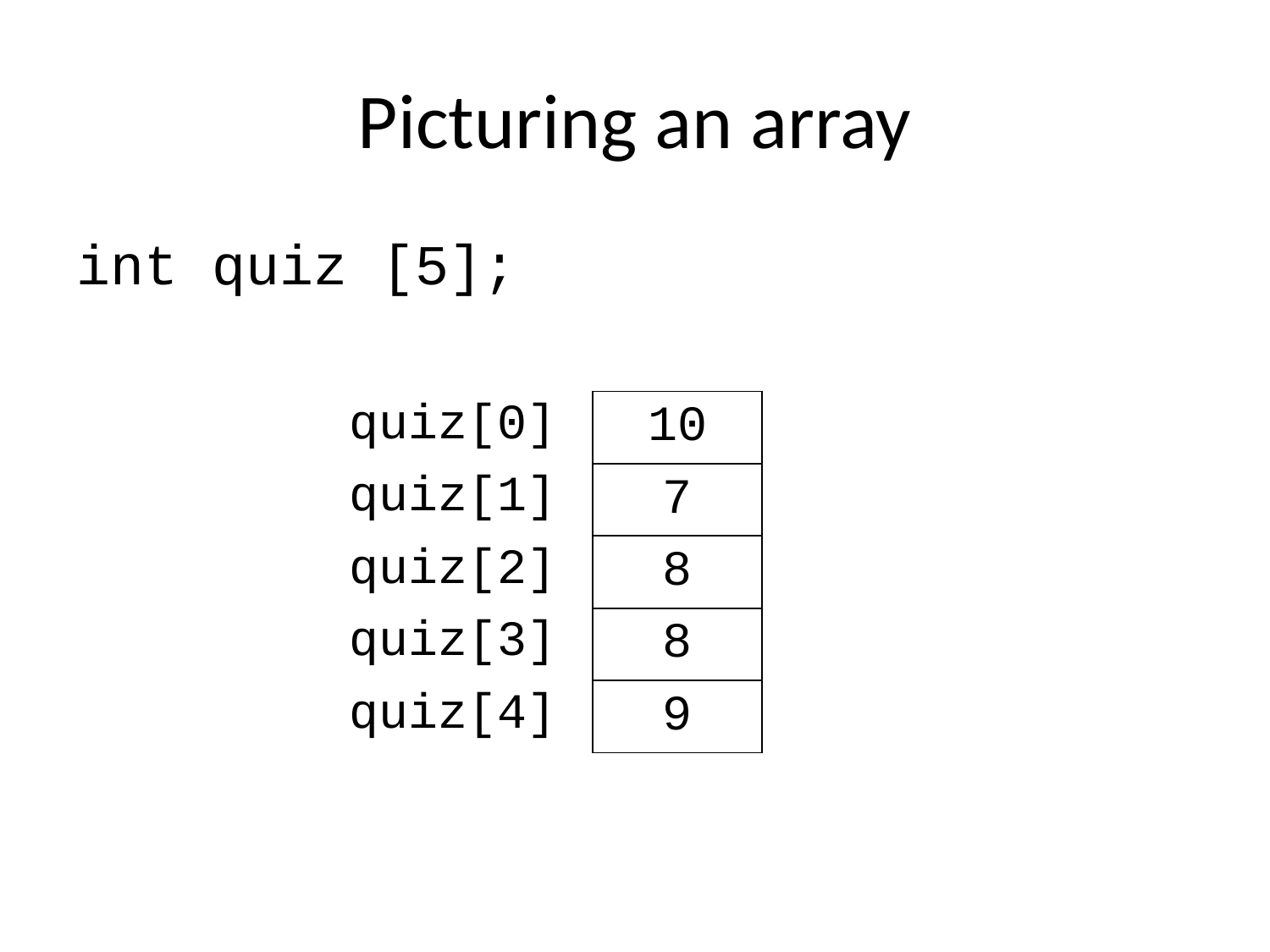

# Picturing an array
int quiz [5];
| quiz[0] | 10 |
| --- | --- |
| quiz[1] | 7 |
| quiz[2] | 8 |
| quiz[3] | 8 |
| quiz[4] | 9 |